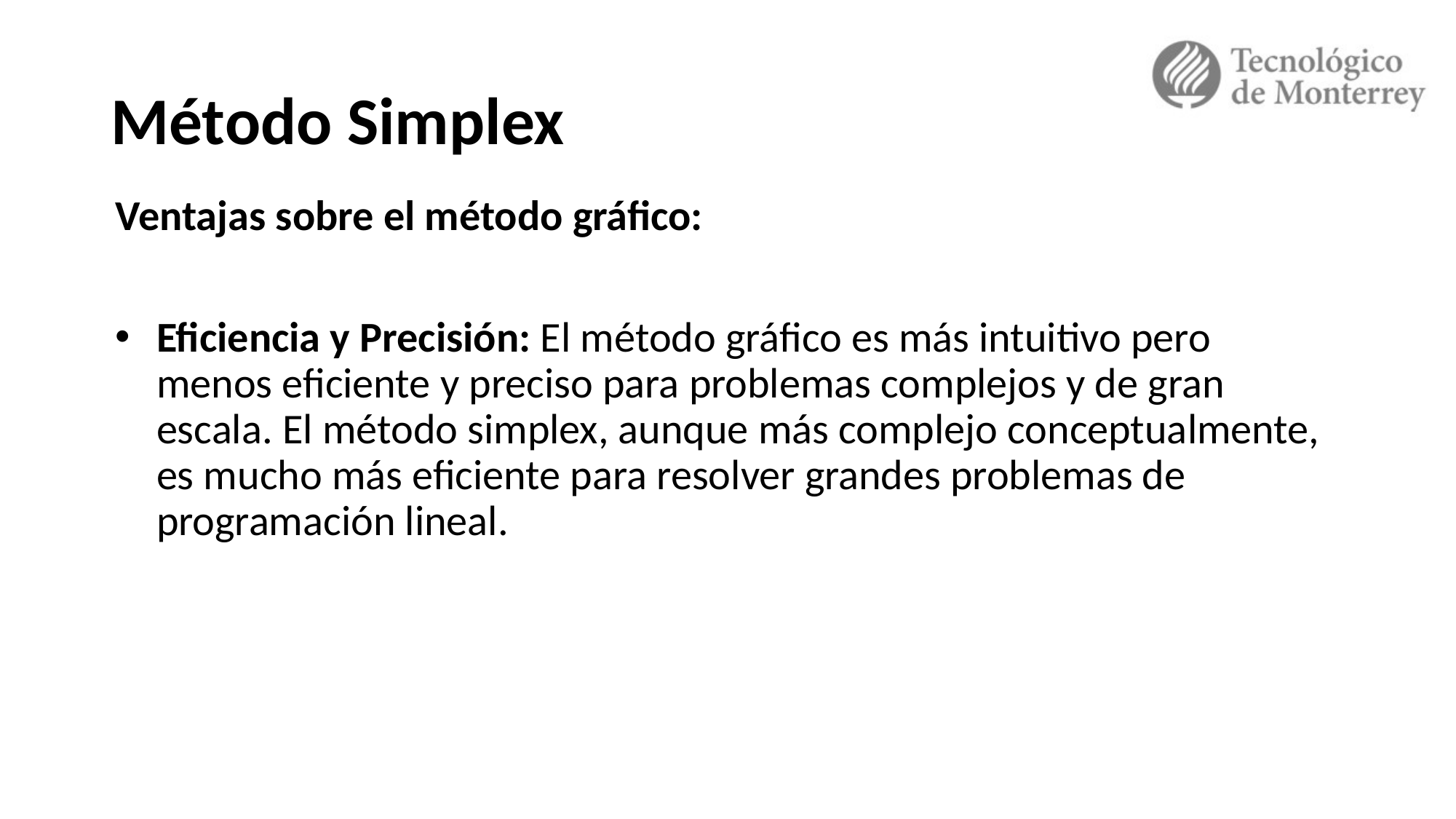

# Método Simplex
Ventajas sobre el método gráfico:

Eficiencia y Precisión: El método gráfico es más intuitivo pero menos eficiente y preciso para problemas complejos y de gran escala. El método simplex, aunque más complejo conceptualmente, es mucho más eficiente para resolver grandes problemas de programación lineal.